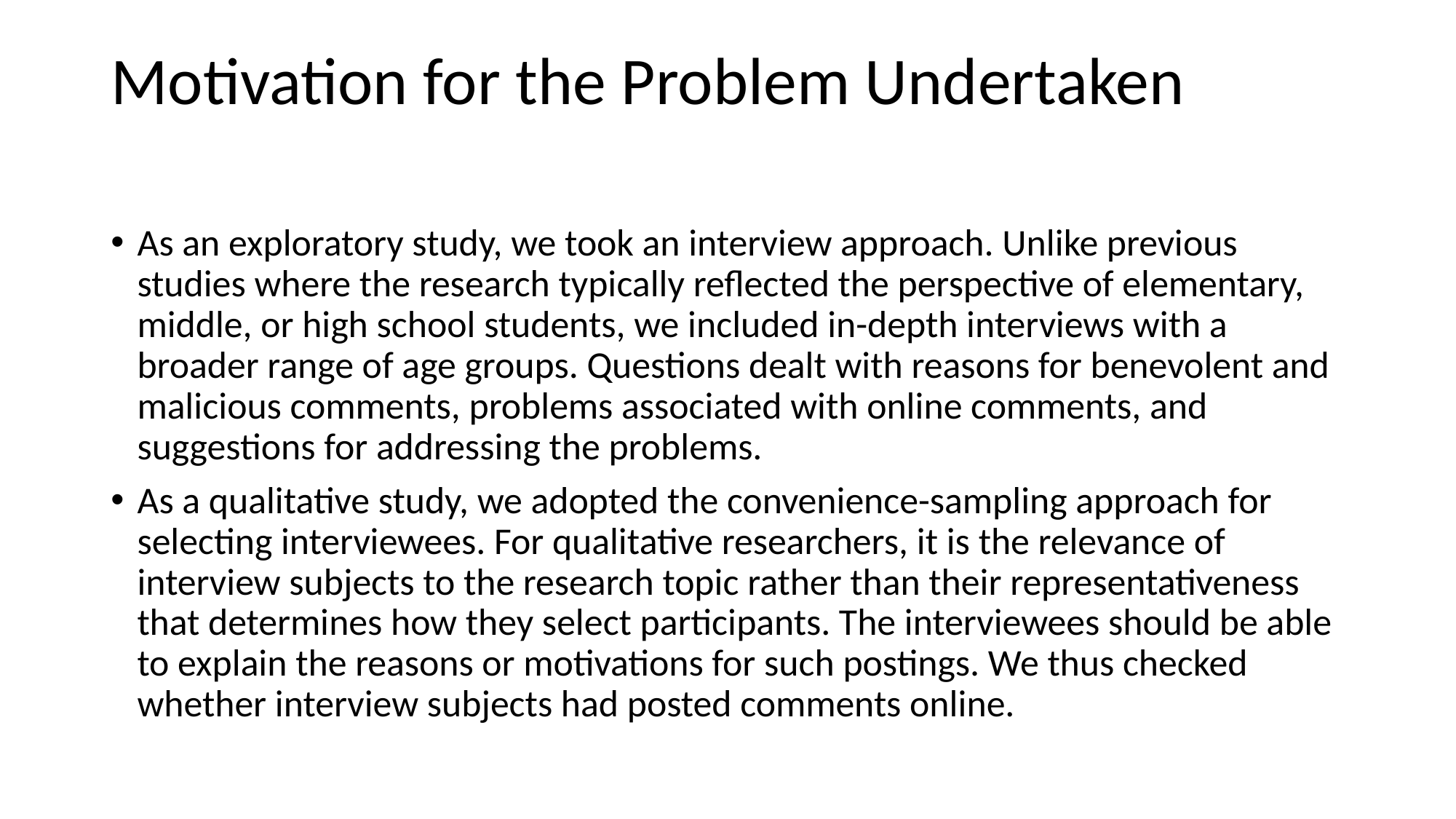

# Motivation for the Problem Undertaken
As an exploratory study, we took an interview approach. Unlike previous studies where the research typically reflected the perspective of elementary, middle, or high school students, we included in-depth interviews with a broader range of age groups. Questions dealt with reasons for benevolent and malicious comments, problems associated with online comments, and suggestions for addressing the problems.
As a qualitative study, we adopted the convenience-sampling approach for selecting interviewees. For qualitative researchers, it is the relevance of interview subjects to the research topic rather than their representativeness that determines how they select participants. The interviewees should be able to explain the reasons or motivations for such postings. We thus checked whether interview subjects had posted comments online.